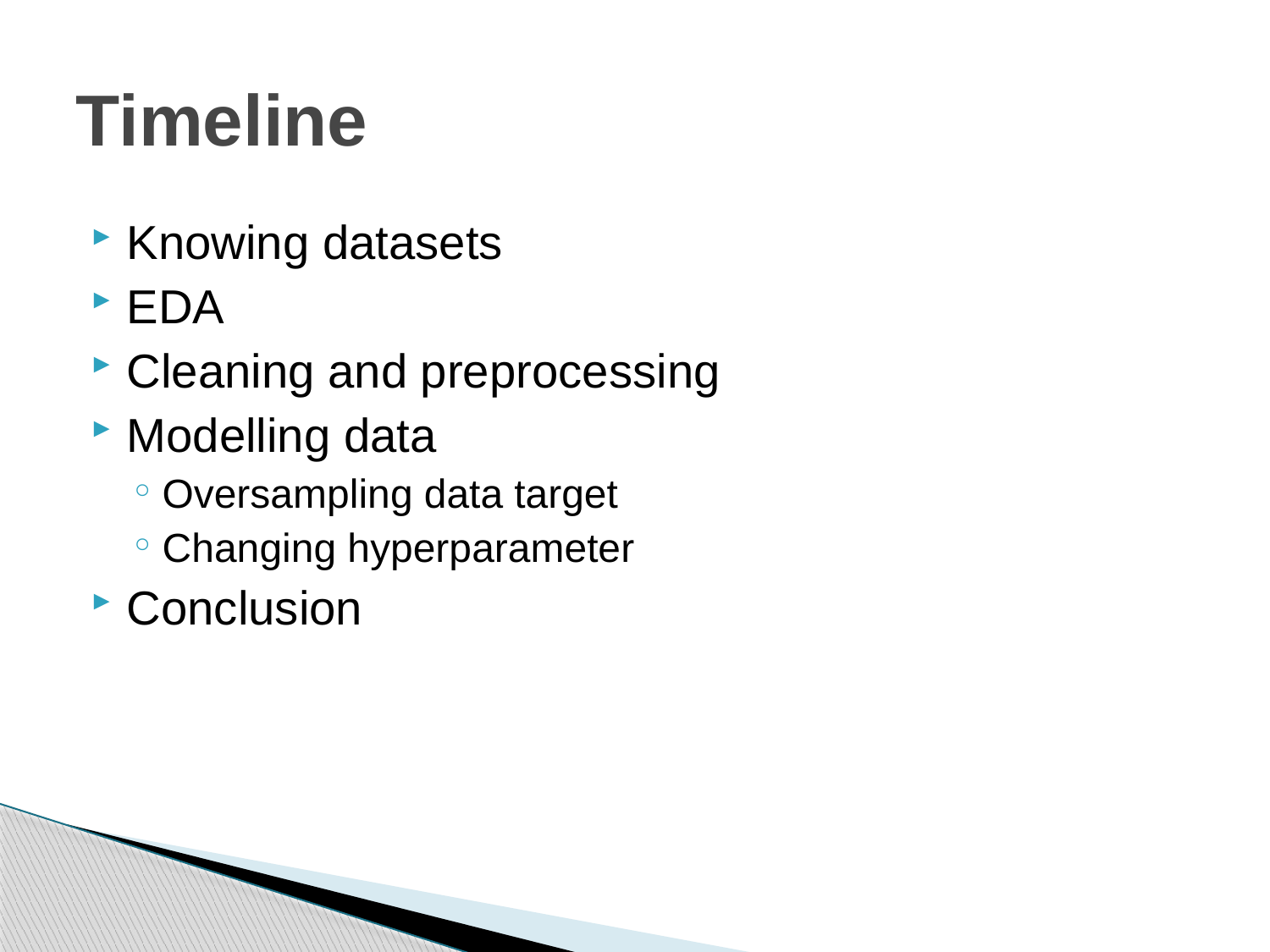

# Timeline
Knowing datasets
EDA
Cleaning and preprocessing
Modelling data
Oversampling data target
Changing hyperparameter
Conclusion